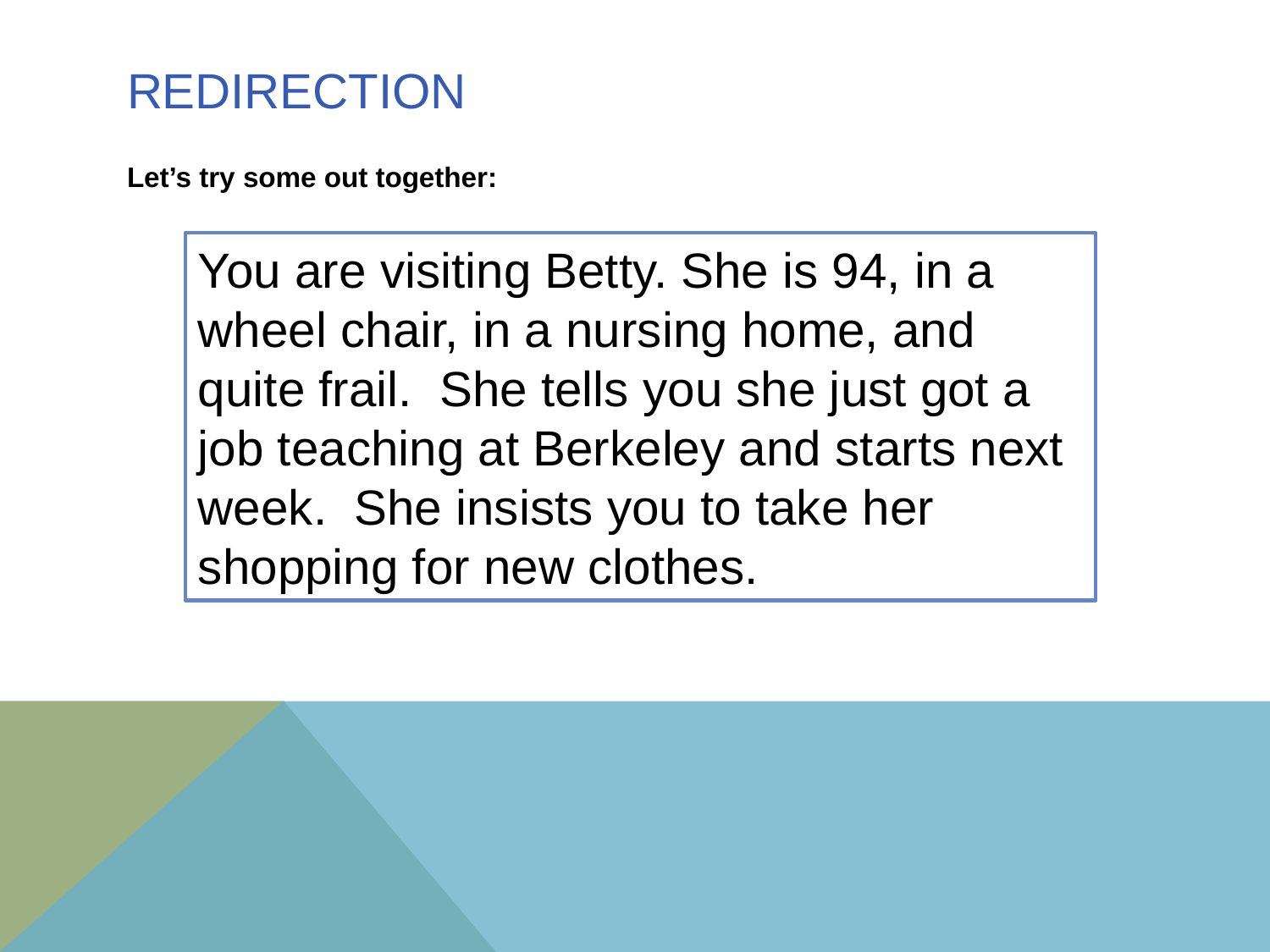

# redirection
Let’s try some out together:

You are visiting Betty. She is 94, in a wheel chair, in a nursing home, and quite frail.  She tells you she just got a job teaching at Berkeley and starts next week.  She insists you to take her shopping for new clothes.